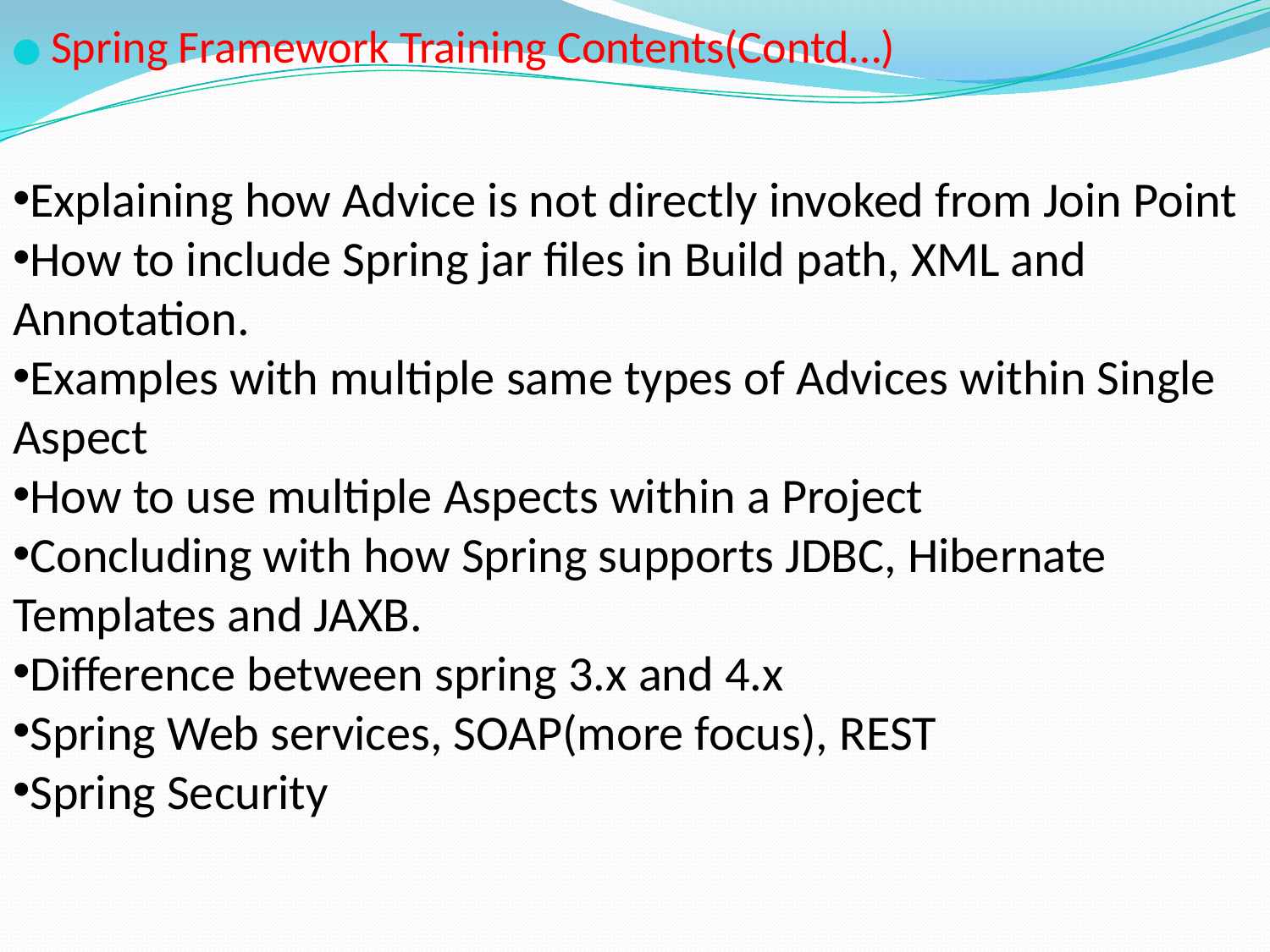

Spring Framework Training Contents(Contd…)

Explaining how Advice is not directly invoked from Join Point
How to include Spring jar files in Build path, XML and Annotation.
Examples with multiple same types of Advices within Single Aspect
How to use multiple Aspects within a Project
Concluding with how Spring supports JDBC, Hibernate Templates and JAXB.
Difference between spring 3.x and 4.x
Spring Web services, SOAP(more focus), REST
Spring Security